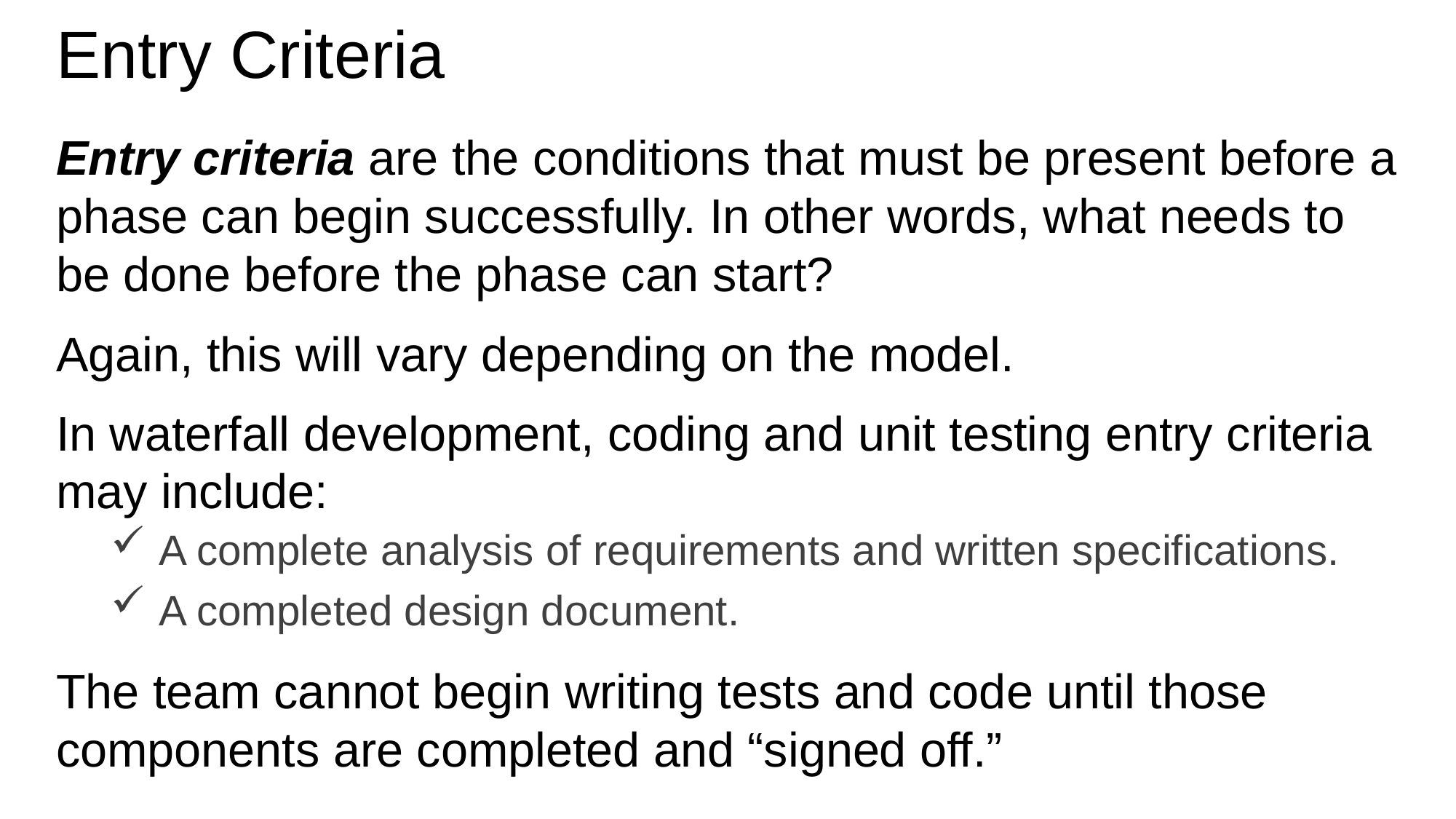

# Entry Criteria
Entry criteria are the conditions that must be present before a phase can begin successfully. In other words, what needs to be done before the phase can start?
Again, this will vary depending on the model.
In waterfall development, coding and unit testing entry criteria may include:
A complete analysis of requirements and written specifications.
A completed design document.
The team cannot begin writing tests and code until those components are completed and “signed off.”